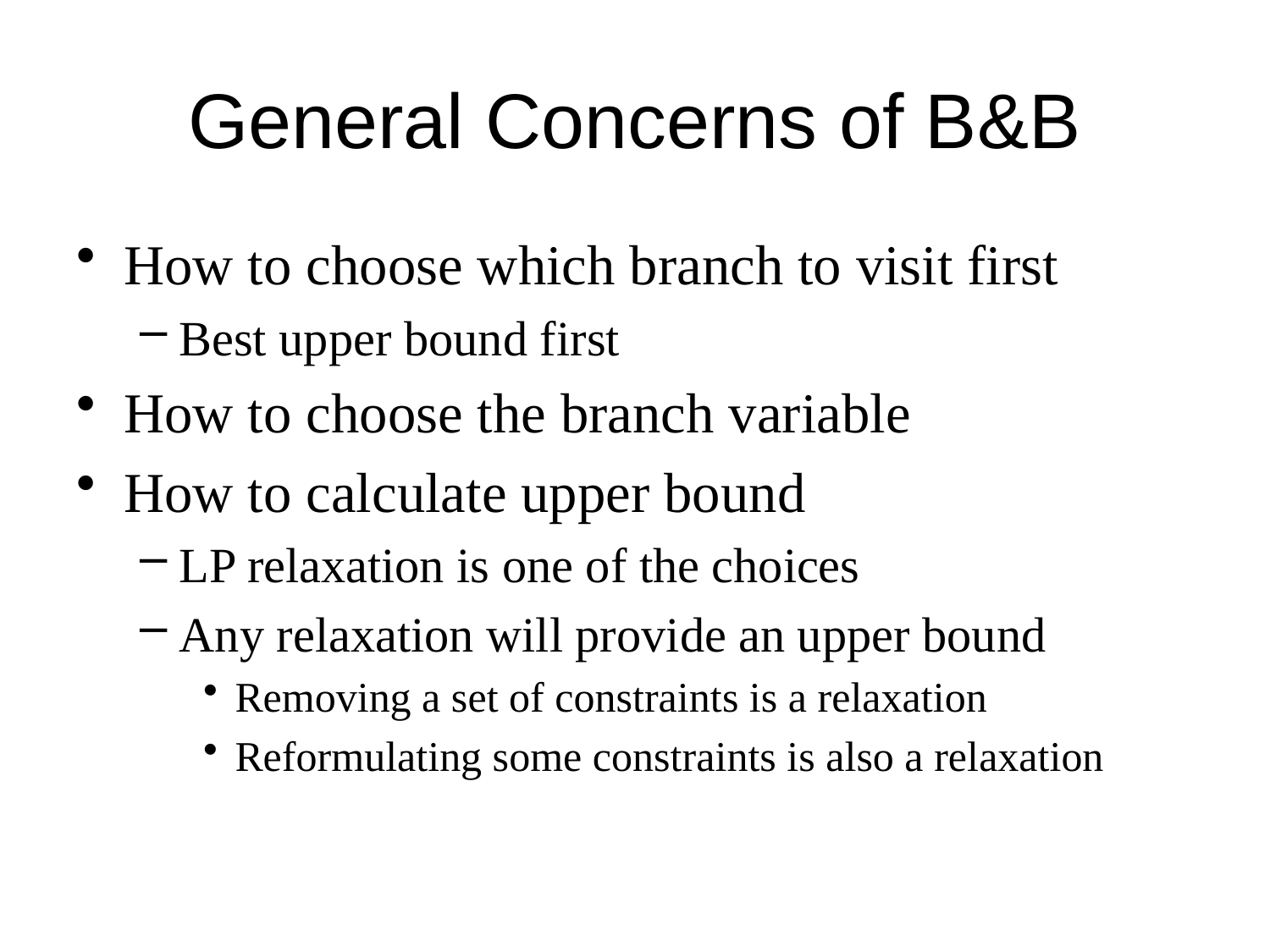

# General Concerns of B&B
How to choose which branch to visit first
Best upper bound first
How to choose the branch variable
How to calculate upper bound
LP relaxation is one of the choices
Any relaxation will provide an upper bound
Removing a set of constraints is a relaxation
Reformulating some constraints is also a relaxation